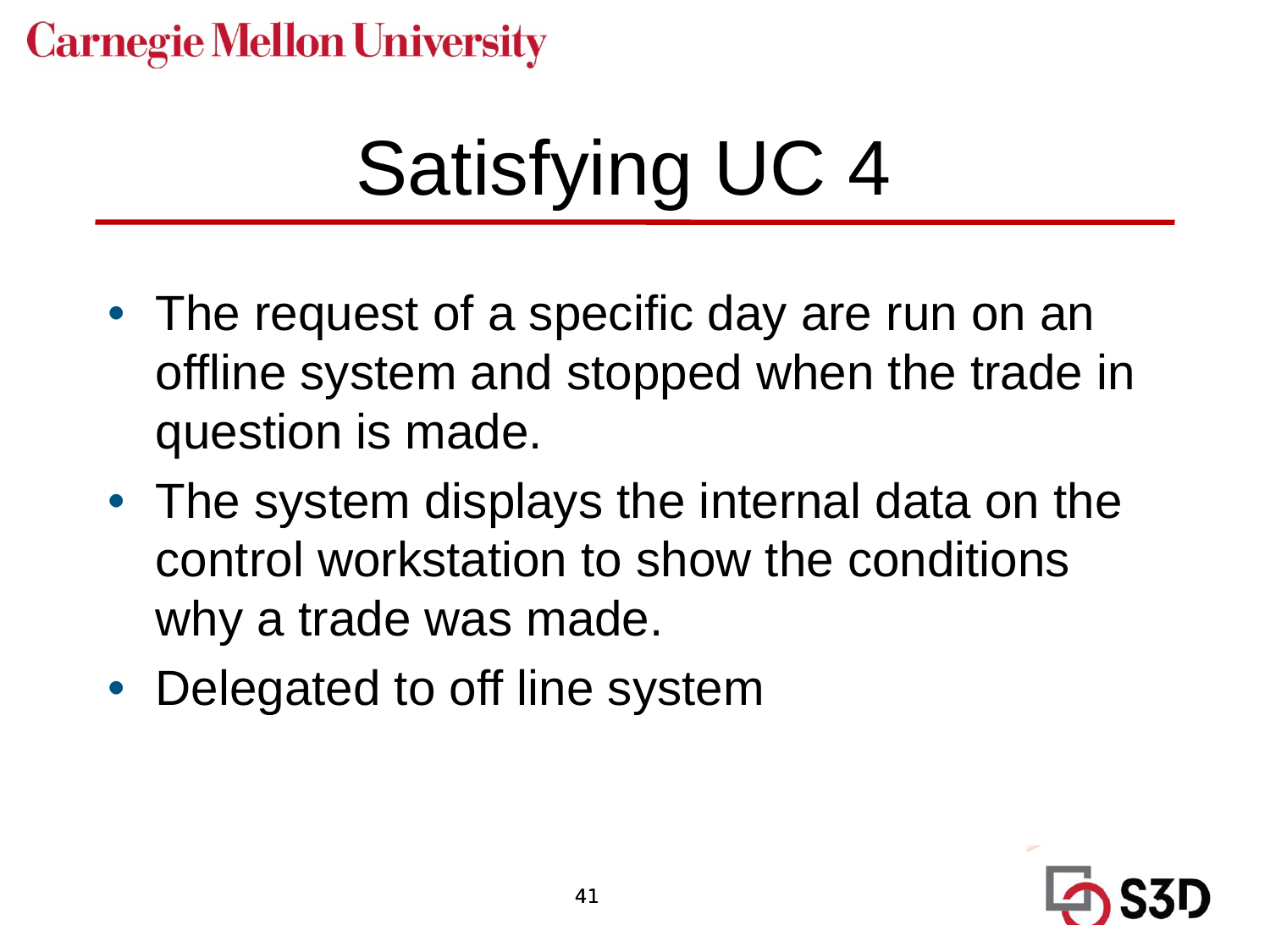

# Satisfying UC 4
The request of a specific day are run on an offline system and stopped when the trade in question is made.
The system displays the internal data on the control workstation to show the conditions why a trade was made.
Delegated to off line system
41